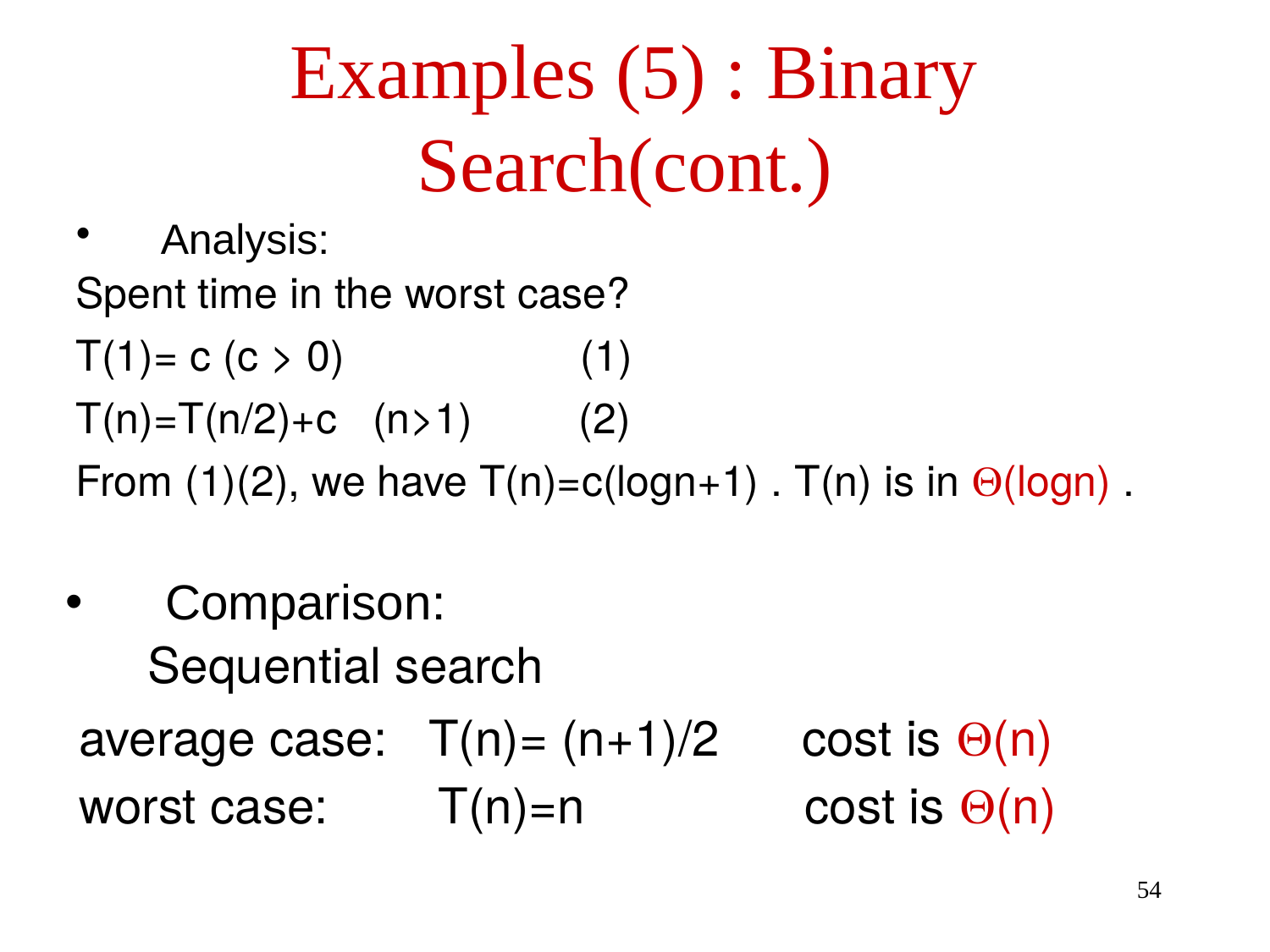

# Examples (5) : Binary Search(cont.)
Analysis:
Spent time in the worst case?
T(1)= c (c > 0)                    (1)
T(n)=T(n/2)+c   (n>1)         (2)
From (1)(2), we have T(n)=c(logn+1) . T(n) is in Θ(logn) .
      Comparison:
      Sequential search
 average case:   T(n)= (n+1)/2      cost is Θ(n)
 worst case:        T(n)=n                cost is Θ(n)
54